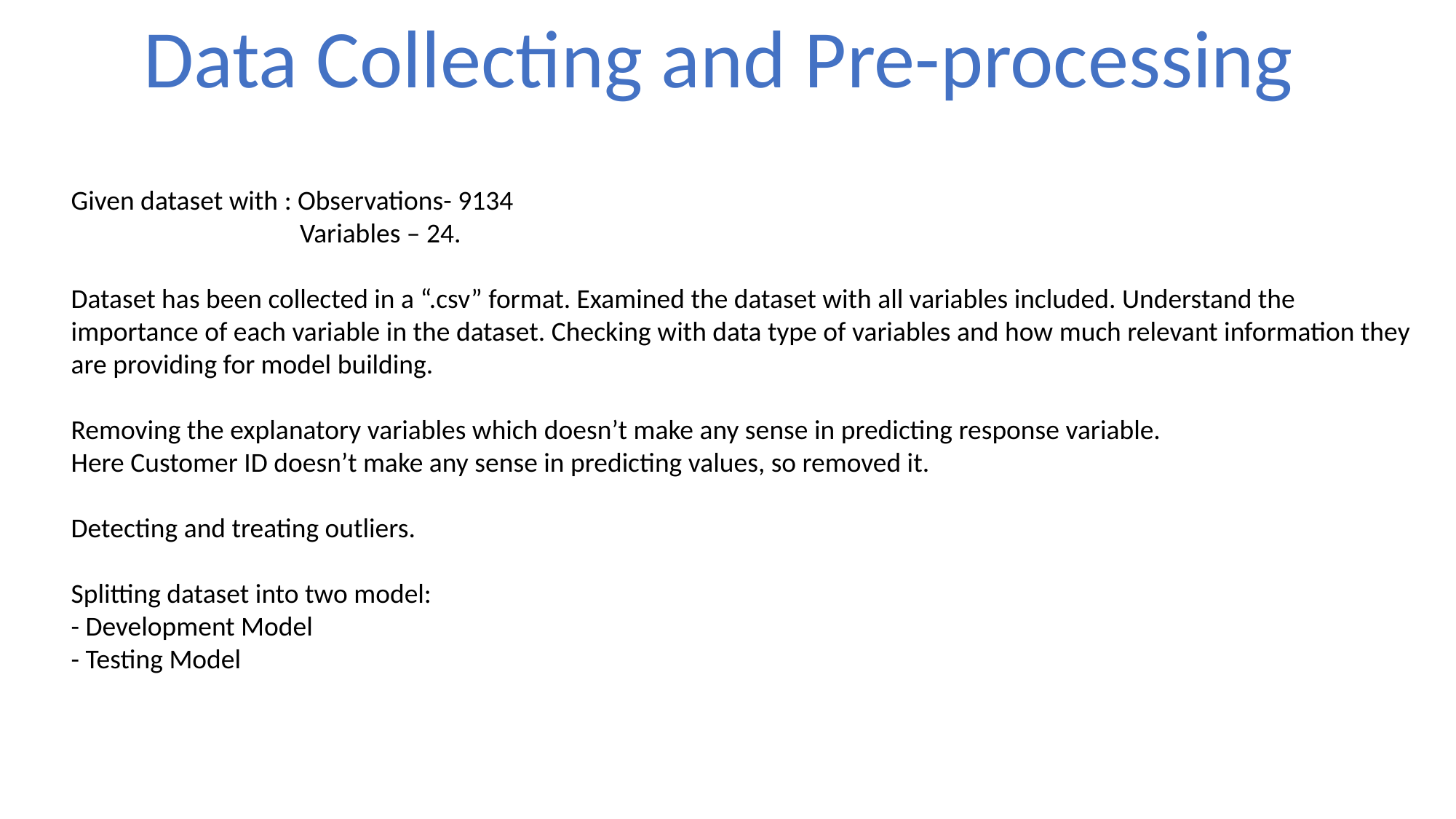

Data Collecting and Pre-processing
Given dataset with : Observations- 9134
                                     Variables – 24.

Dataset has been collected in a “.csv” format. Examined the dataset with all variables included. Understand the importance of each variable in the dataset. Checking with data type of variables and how much relevant information they are providing for model building.

Removing the explanatory variables which doesn’t make any sense in predicting response variable.
Here Customer ID doesn’t make any sense in predicting values, so removed it.

Detecting and treating outliers.

Splitting dataset into two model:
- Development Model
- Testing Model